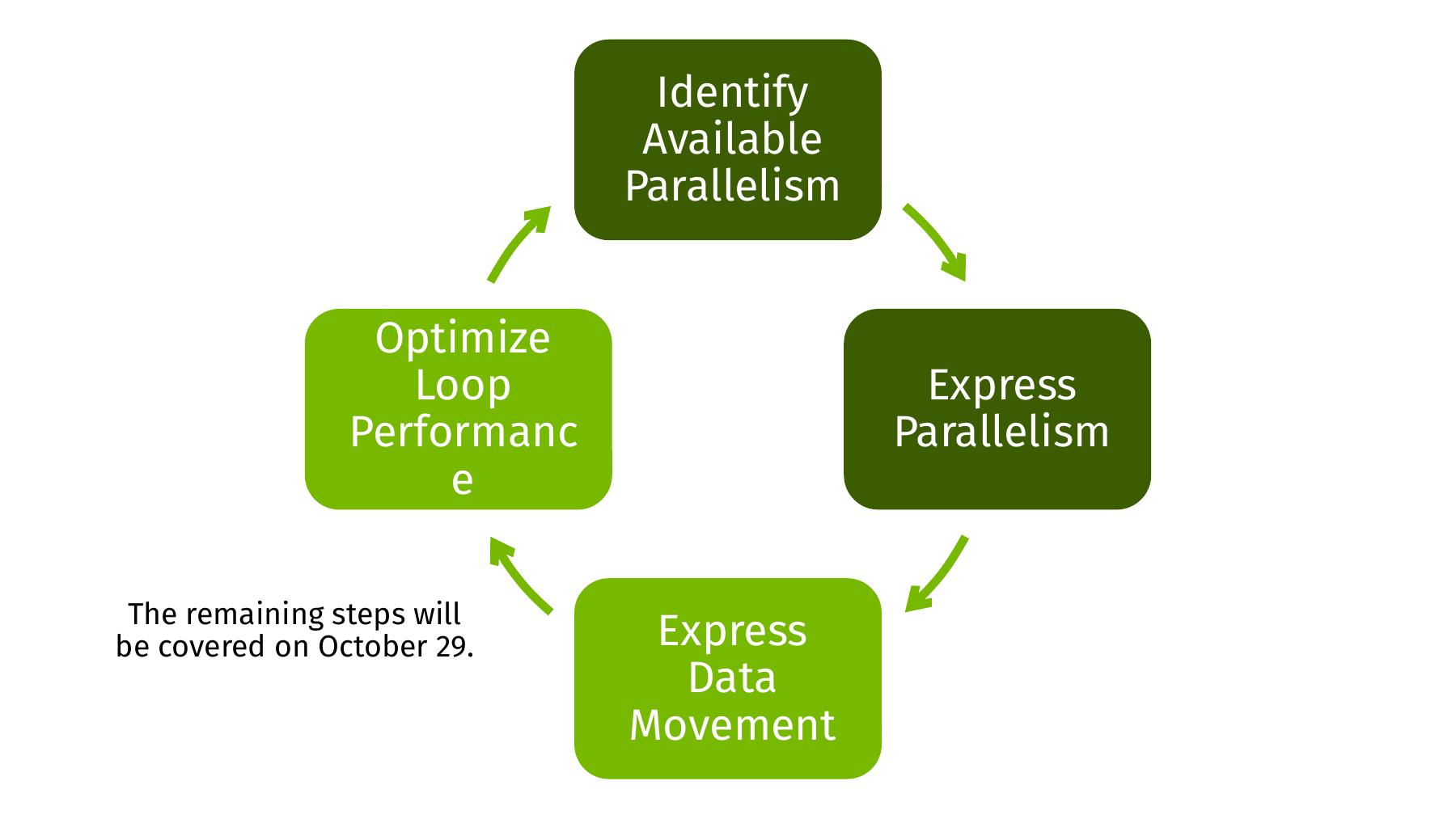

Identify Available Parallelism
Express Parallelism
Express Data Movement
Optimize Loop Performance
The remaining steps will be covered on October 29.